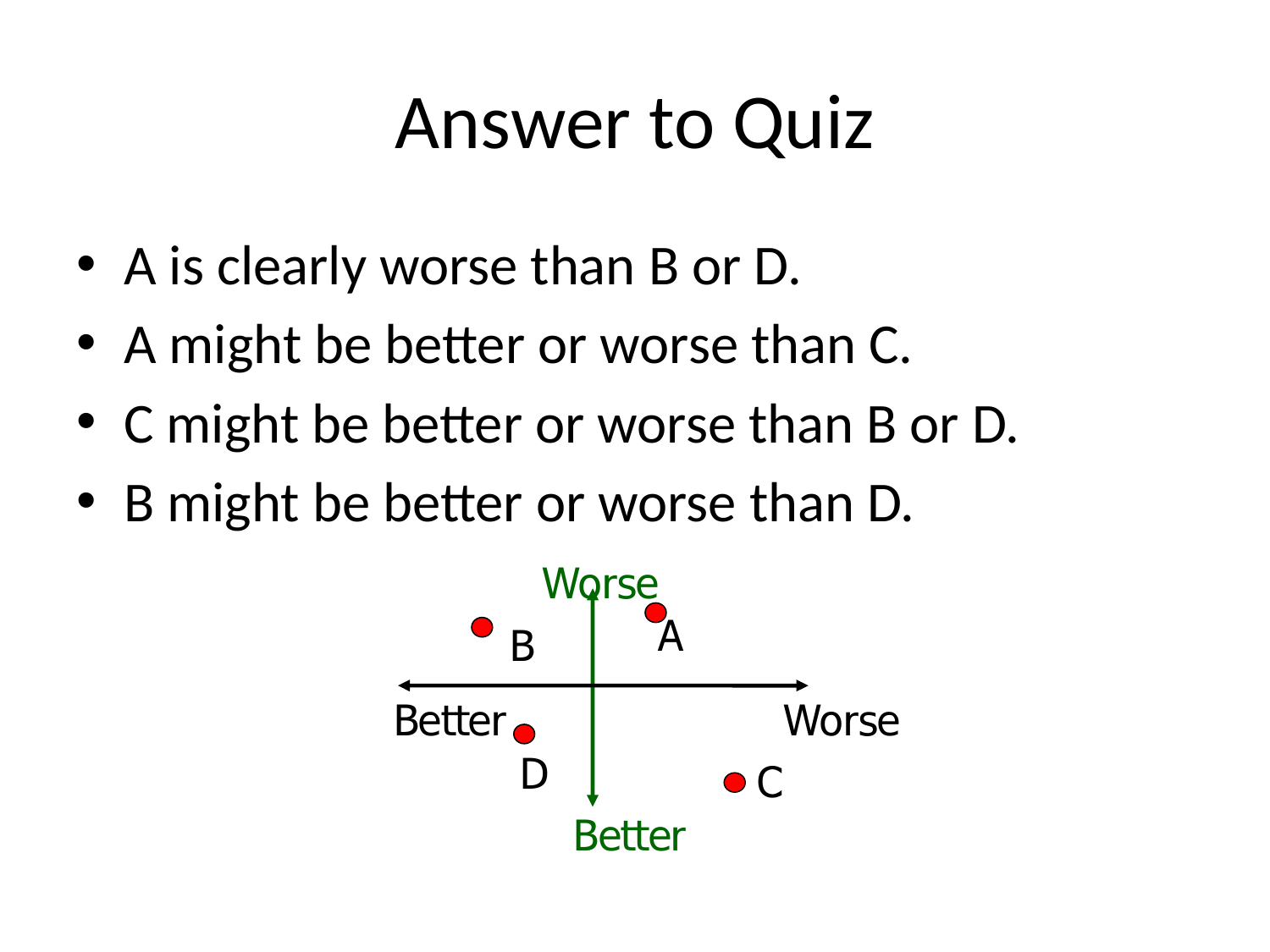

# Answer to Quiz
A is clearly worse than B or D.
A might be better or worse than C.
C might be better or worse than B or D.
B might be better or worse than D.
Worse

A
B

Better

D
C

Better
Worse